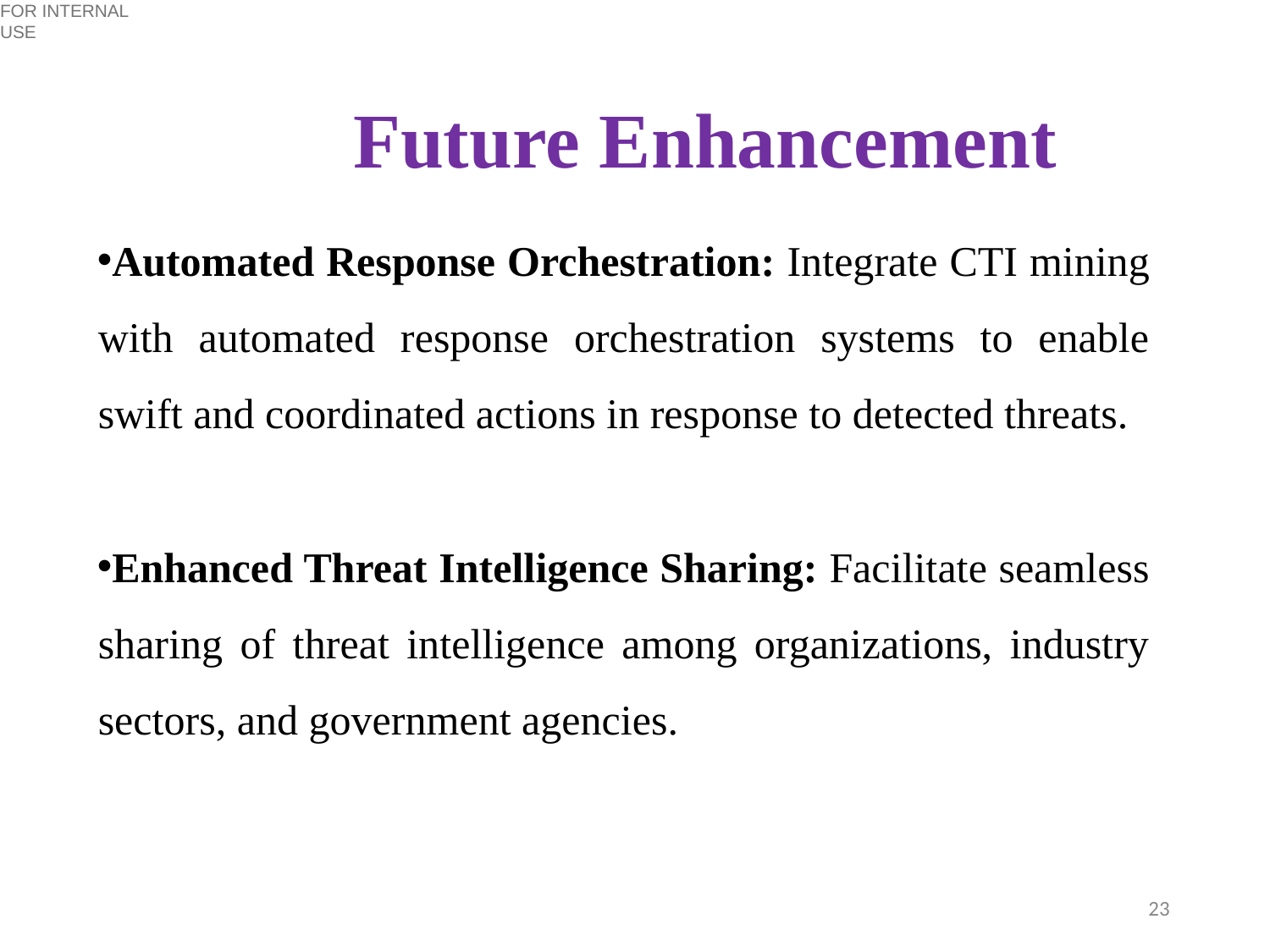

# Future Enhancement
Automated Response Orchestration: Integrate CTI mining with automated response orchestration systems to enable swift and coordinated actions in response to detected threats.

Enhanced Threat Intelligence Sharing: Facilitate seamless sharing of threat intelligence among organizations, industry sectors, and government agencies.
23